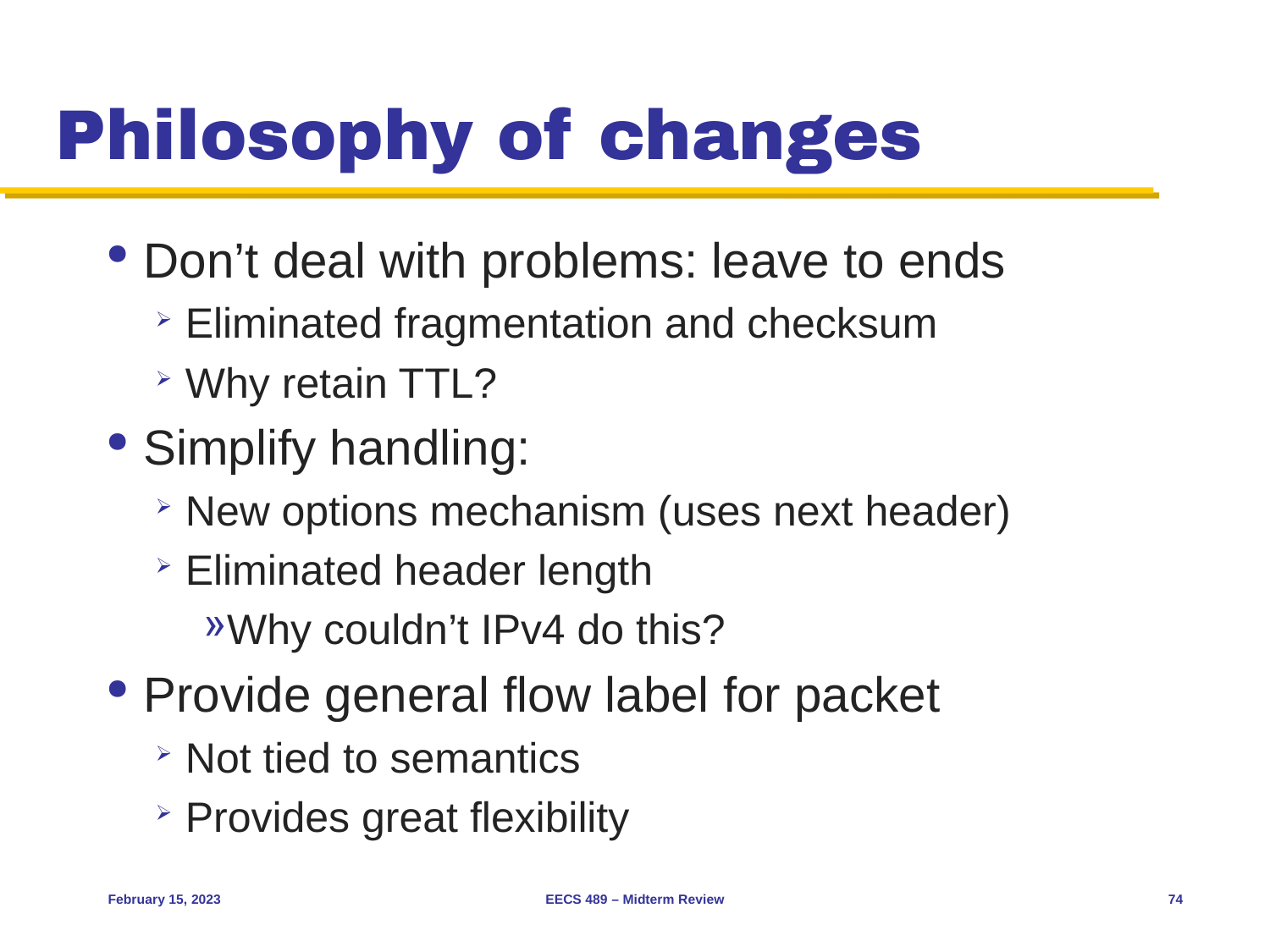

# Philosophy of changes
Don’t deal with problems: leave to ends
Eliminated fragmentation and checksum
Why retain TTL?
Simplify handling:
New options mechanism (uses next header)
Eliminated header length
Why couldn’t IPv4 do this?
Provide general flow label for packet
Not tied to semantics
Provides great flexibility
February 15, 2023
EECS 489 – Midterm Review
74